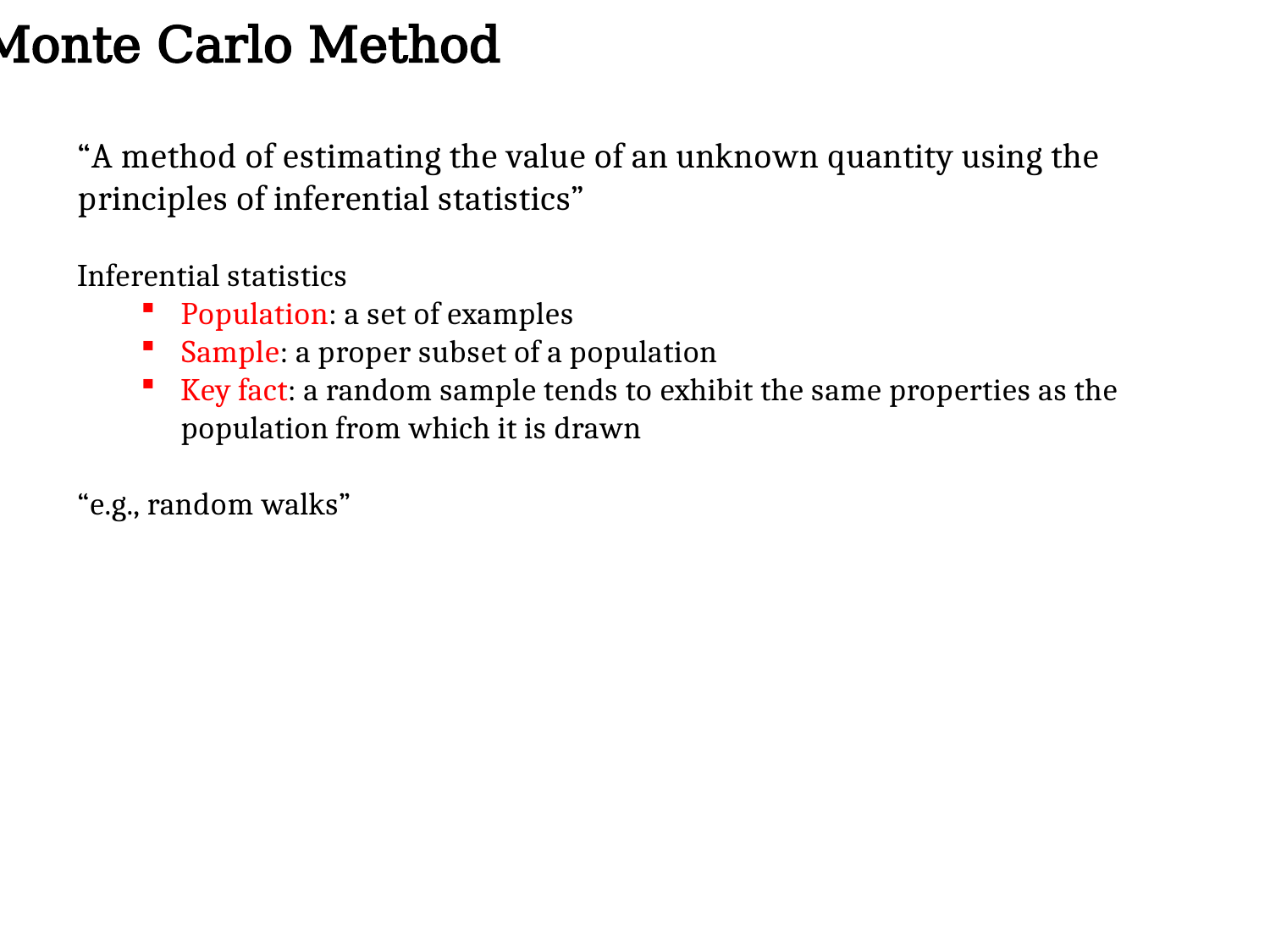

Monte Carlo Method
“A method of estimating the value of an unknown quantity using the principles of inferential statistics”

Inferential statistics
Population: a set of examples
Sample: a proper subset of a population
Key fact: a random sample tends to exhibit the same properties as the population from which it is drawn

“e.g., random walks”